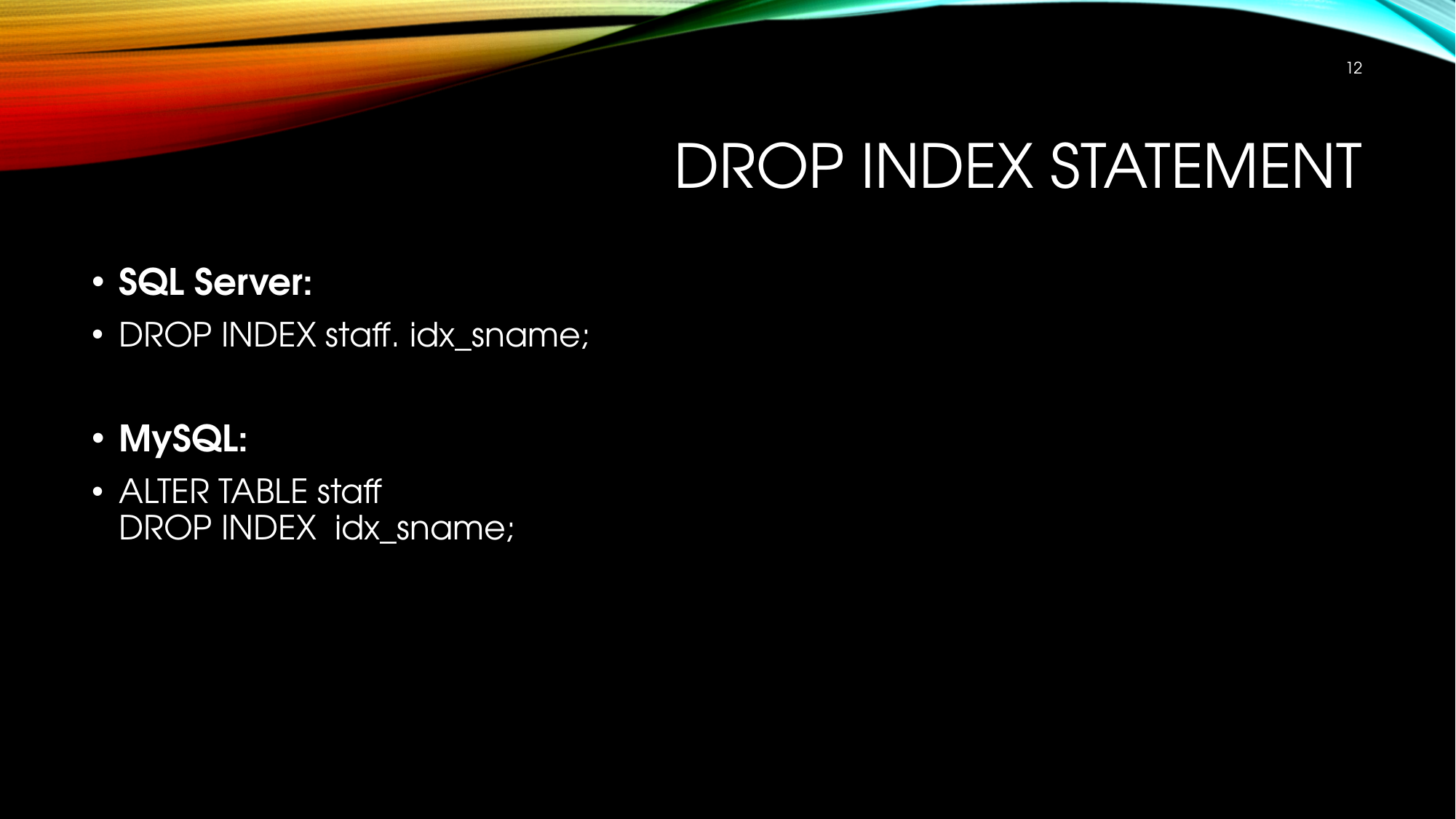

12
# DROP INDEX Statement
SQL Server:
DROP INDEX staff. idx_sname;

MySQL:
ALTER TABLE staff
DROP INDEX  idx_sname;